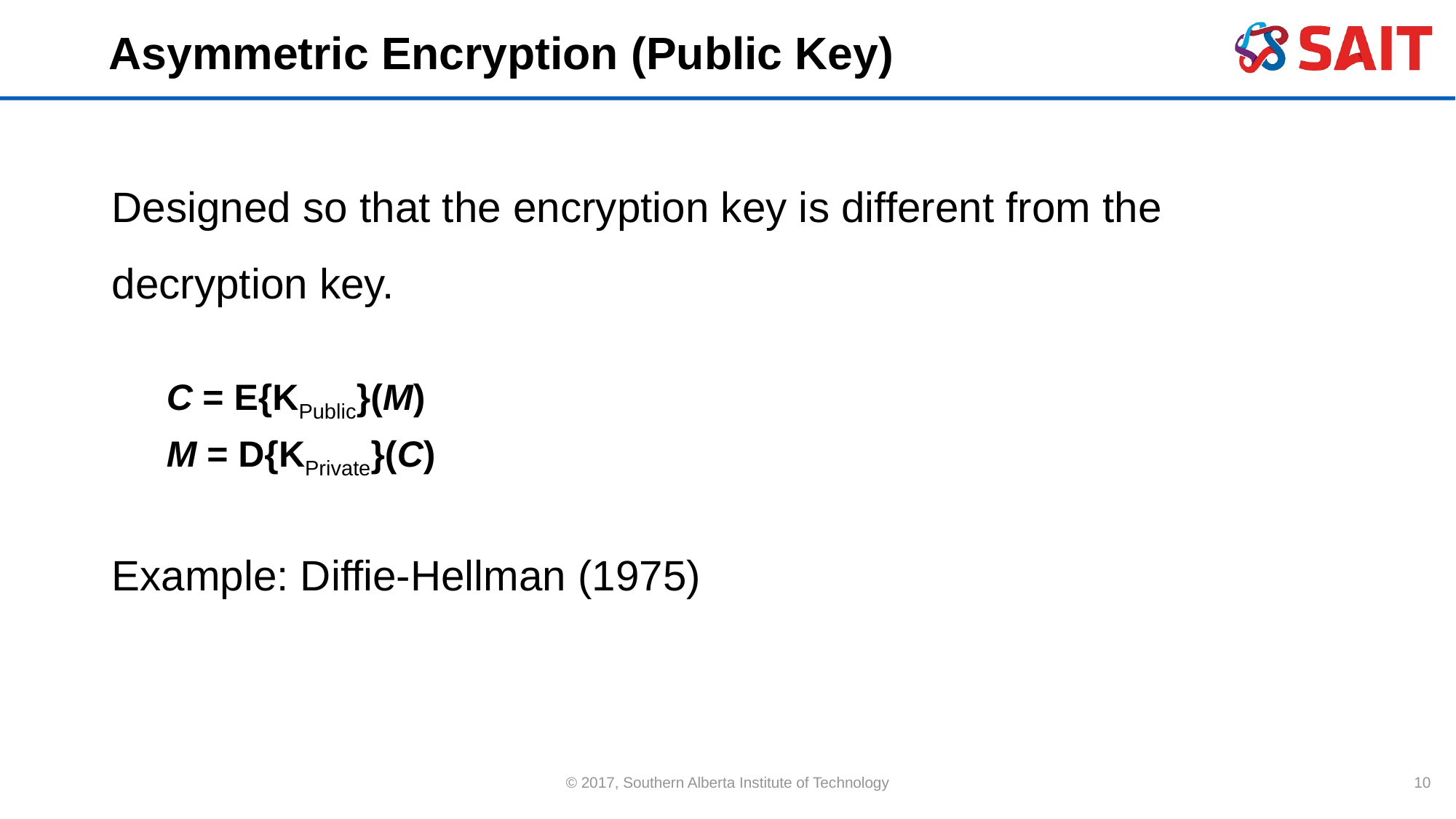

# Asymmetric Encryption (Public Key)
Designed so that the encryption key is different from the decryption key.

C = E{KPublic}(M)
M = D{KPrivate}(C)

Example: Diffie-Hellman (1975)